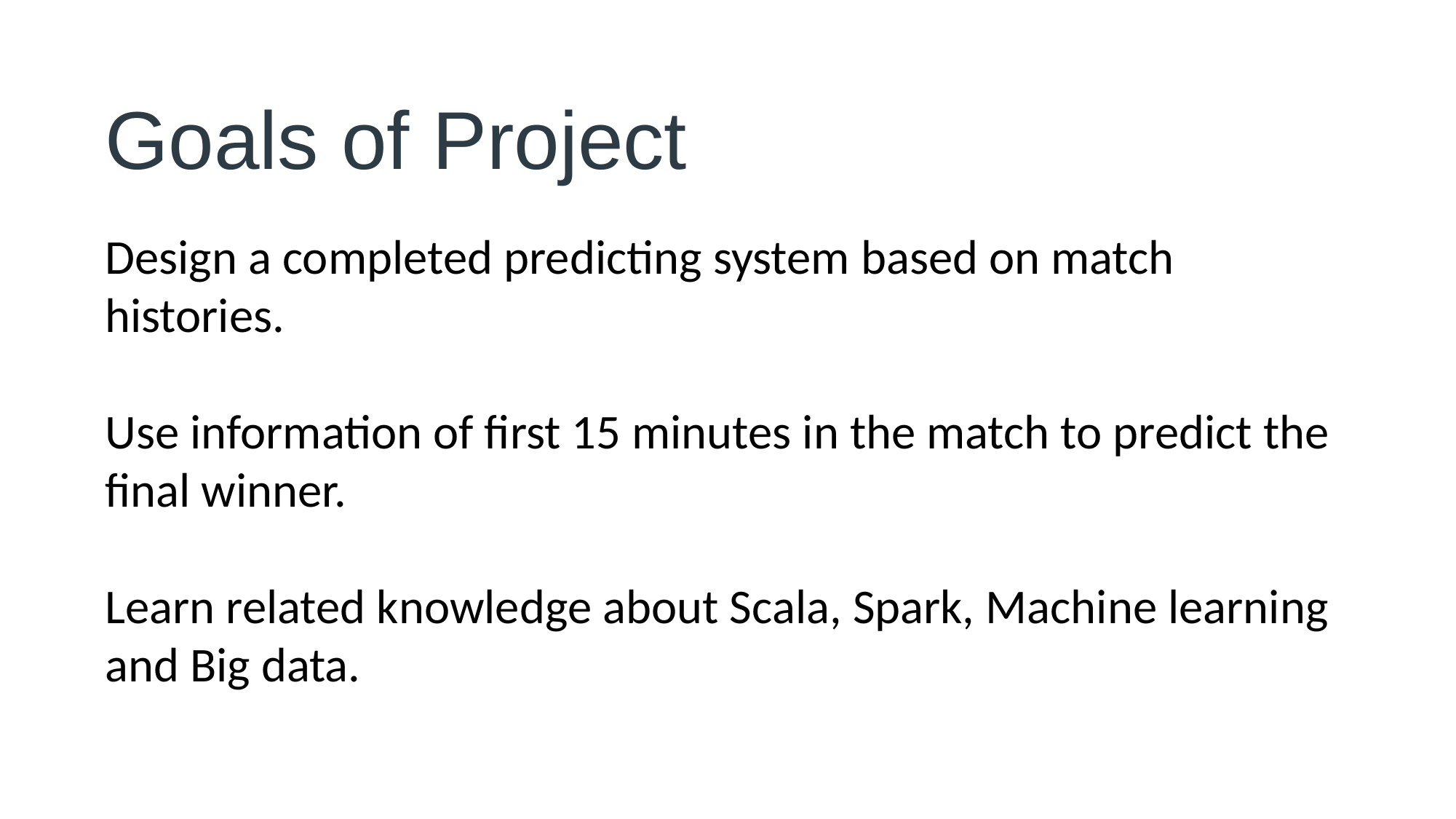

Goals of Project
Design a completed predicting system based on match histories.

Use information of first 15 minutes in the match to predict the final winner.

Learn related knowledge about Scala, Spark, Machine learning and Big data.